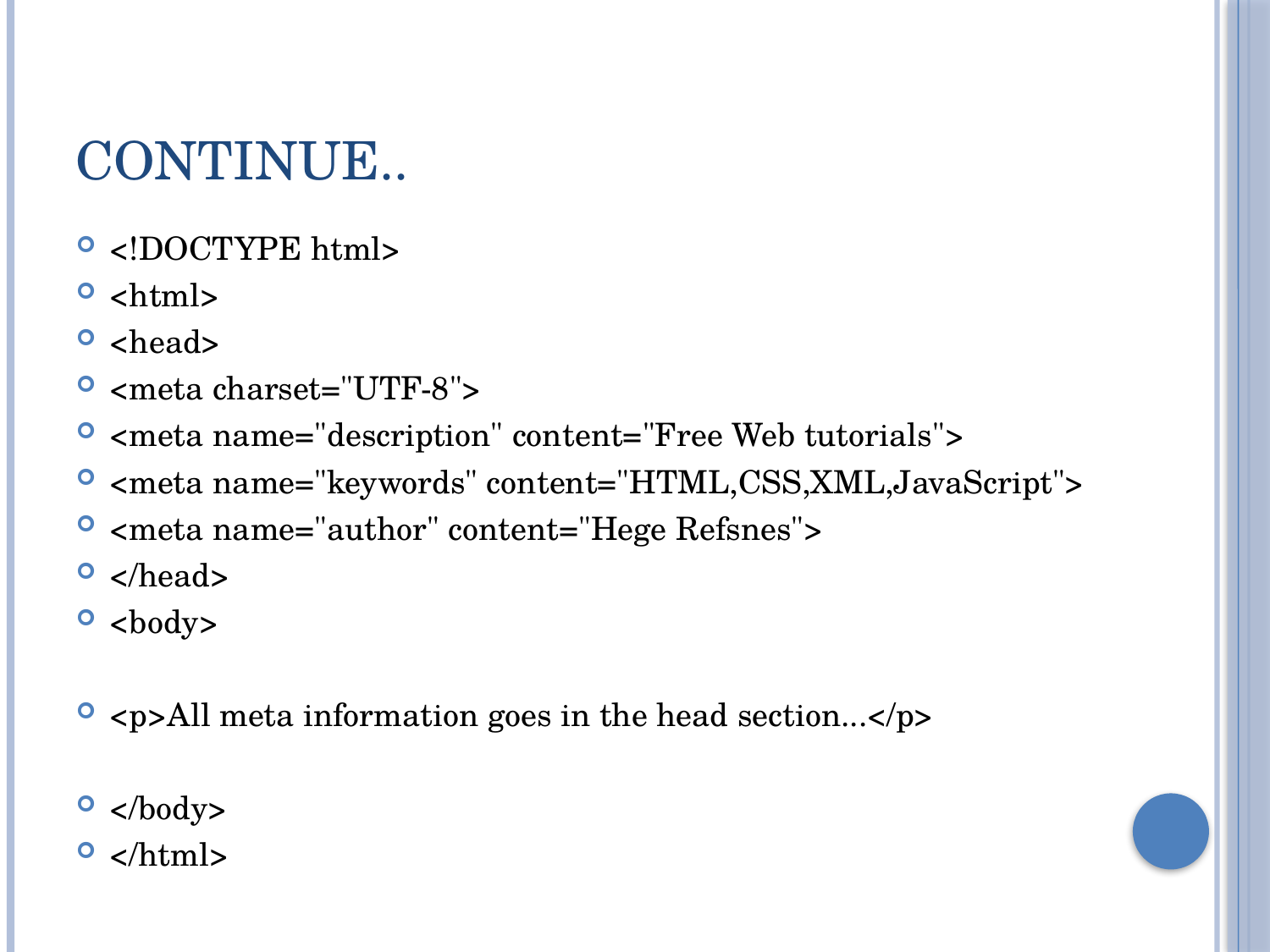

# Continue..
<!DOCTYPE html>
<html>
<head>
<meta charset="UTF-8">
<meta name="description" content="Free Web tutorials">
<meta name="keywords" content="HTML,CSS,XML,JavaScript">
<meta name="author" content="Hege Refsnes">
</head>
<body>

<p>All meta information goes in the head section...</p>

</body>
</html>